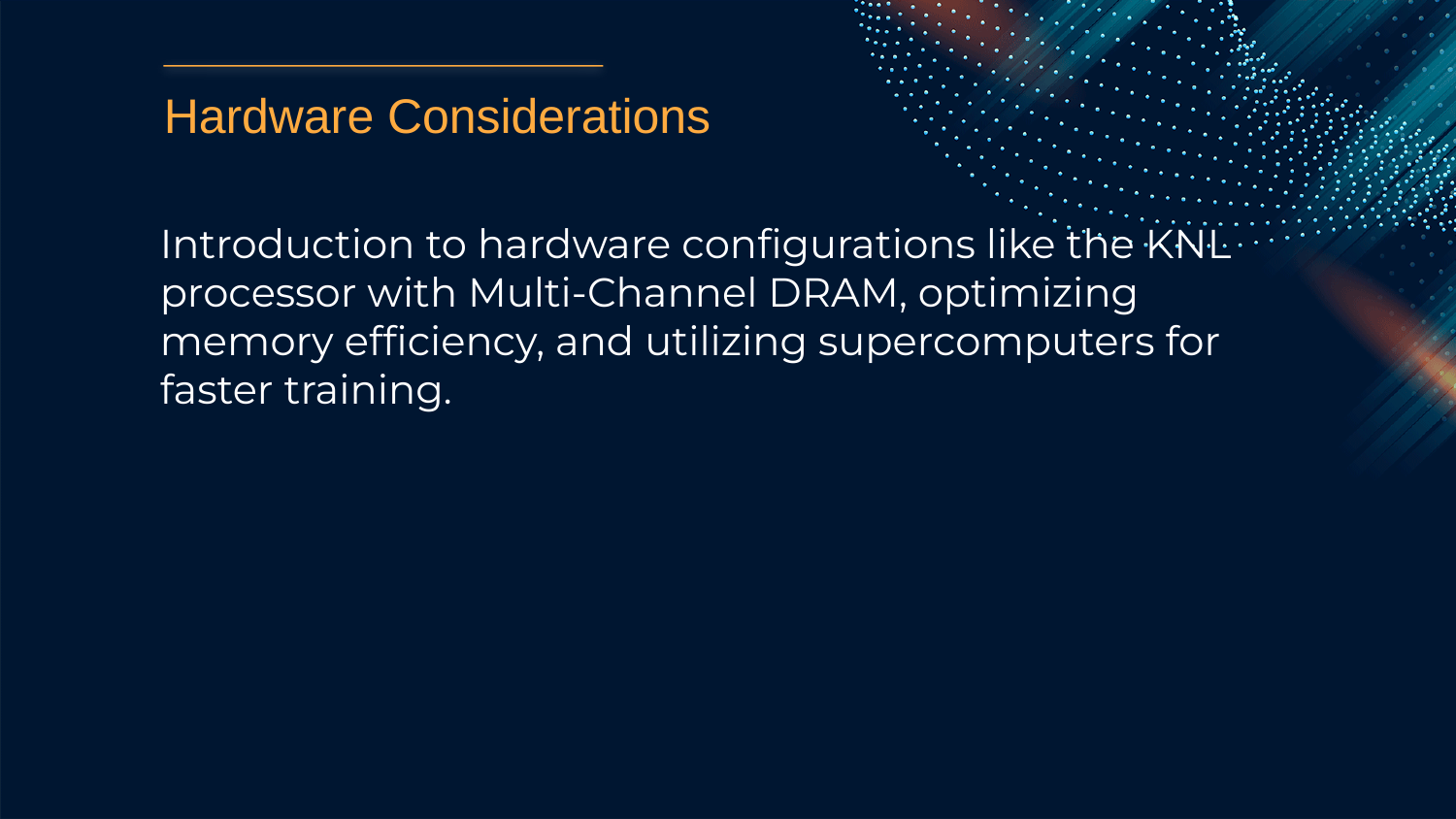

Hardware Considerations
Introduction to hardware configurations like the KNL processor with Multi-Channel DRAM, optimizing memory efficiency, and utilizing supercomputers for faster training.